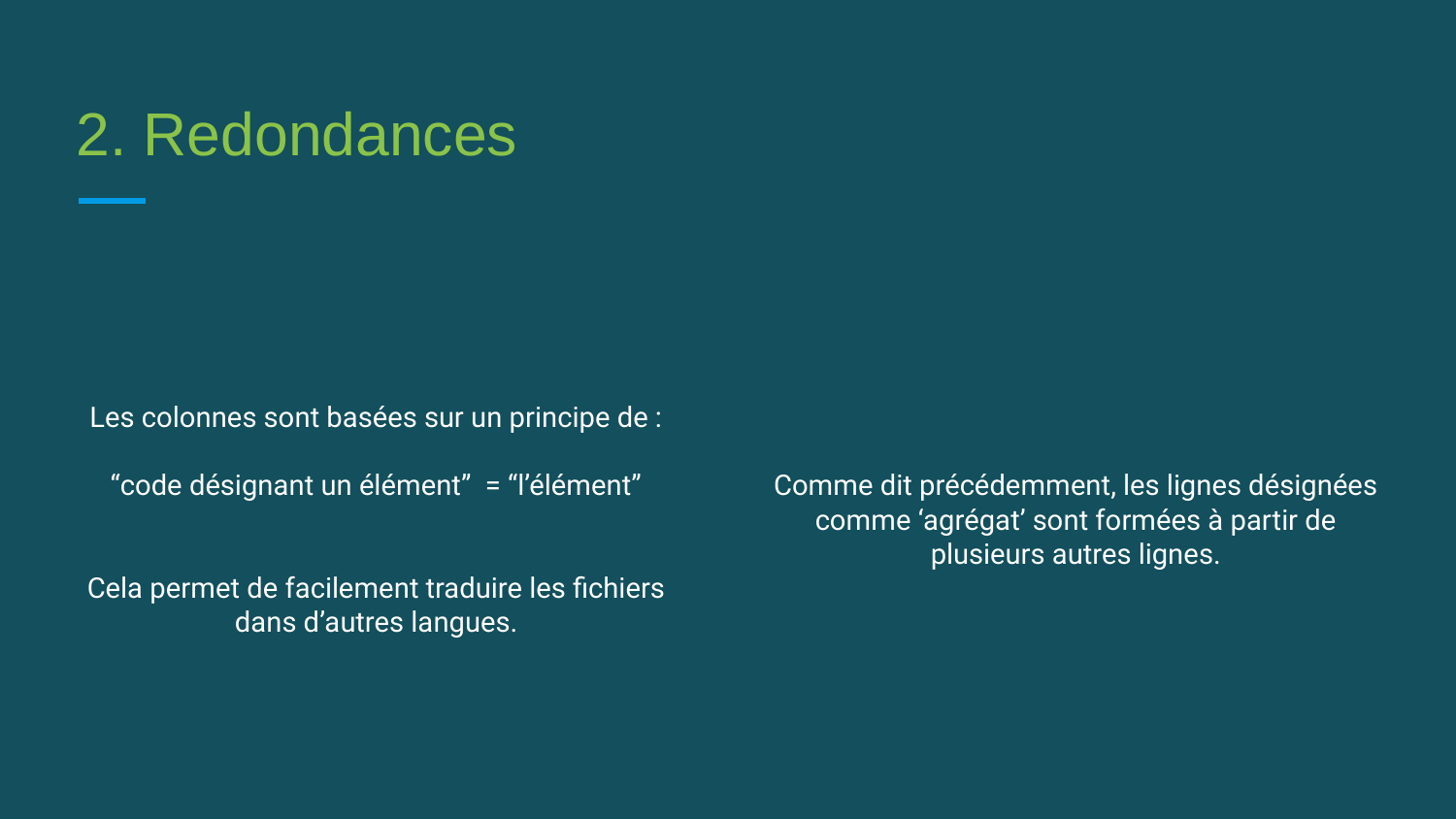

# 2. Redondances
Les colonnes sont basées sur un principe de :

“code désignant un élément”  = “l’élément”

Cela permet de facilement traduire les fichiers dans d’autres langues.
Comme dit précédemment, les lignes désignées comme ‘agrégat’ sont formées à partir de plusieurs autres lignes.